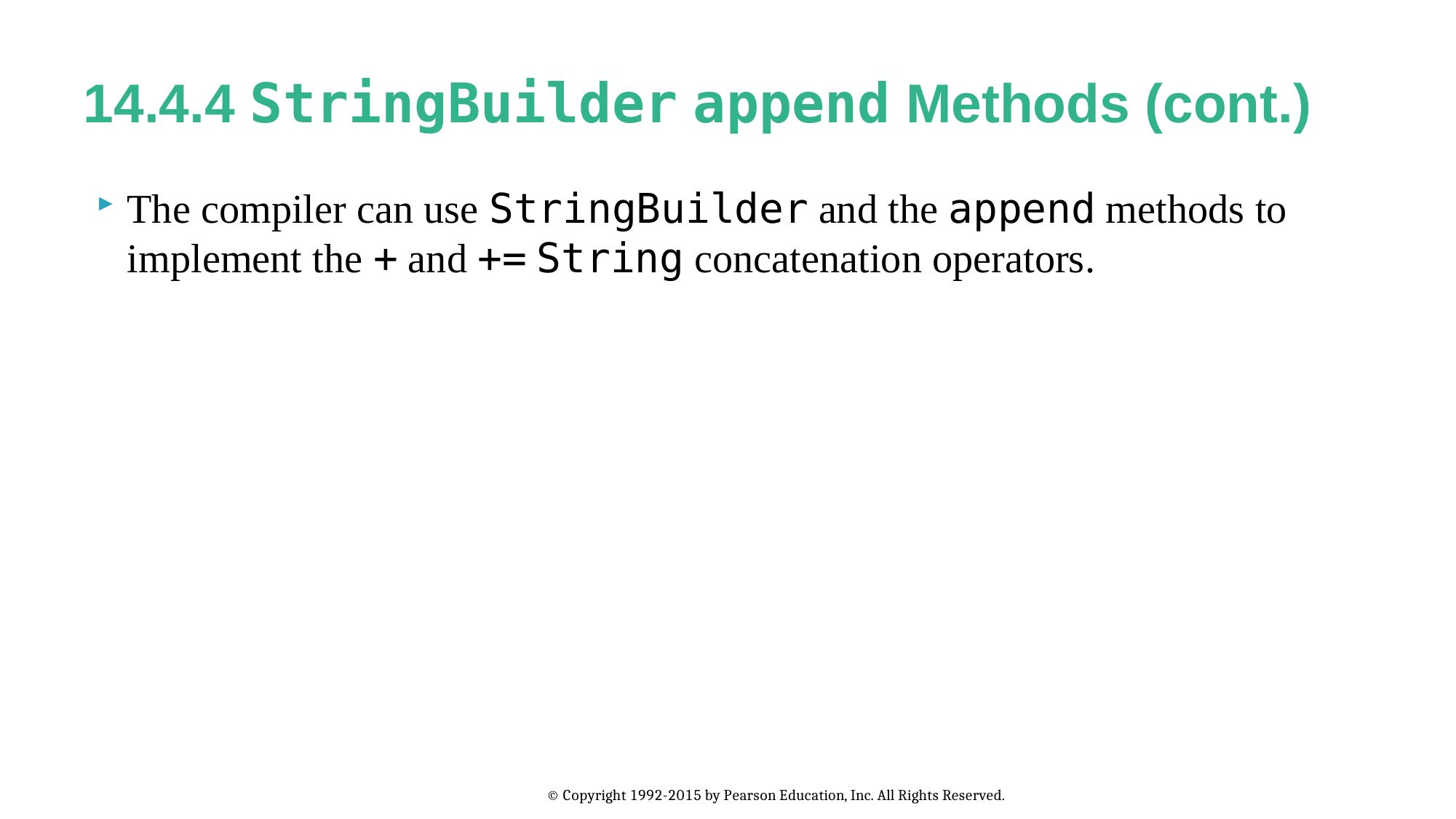

# 14.4.4 StringBuilder append Methods (cont.)
The compiler can use StringBuilder and the append methods to implement the + and += String concatenation operators.
© Copyright 1992-2015 by Pearson Education, Inc. All Rights Reserved.